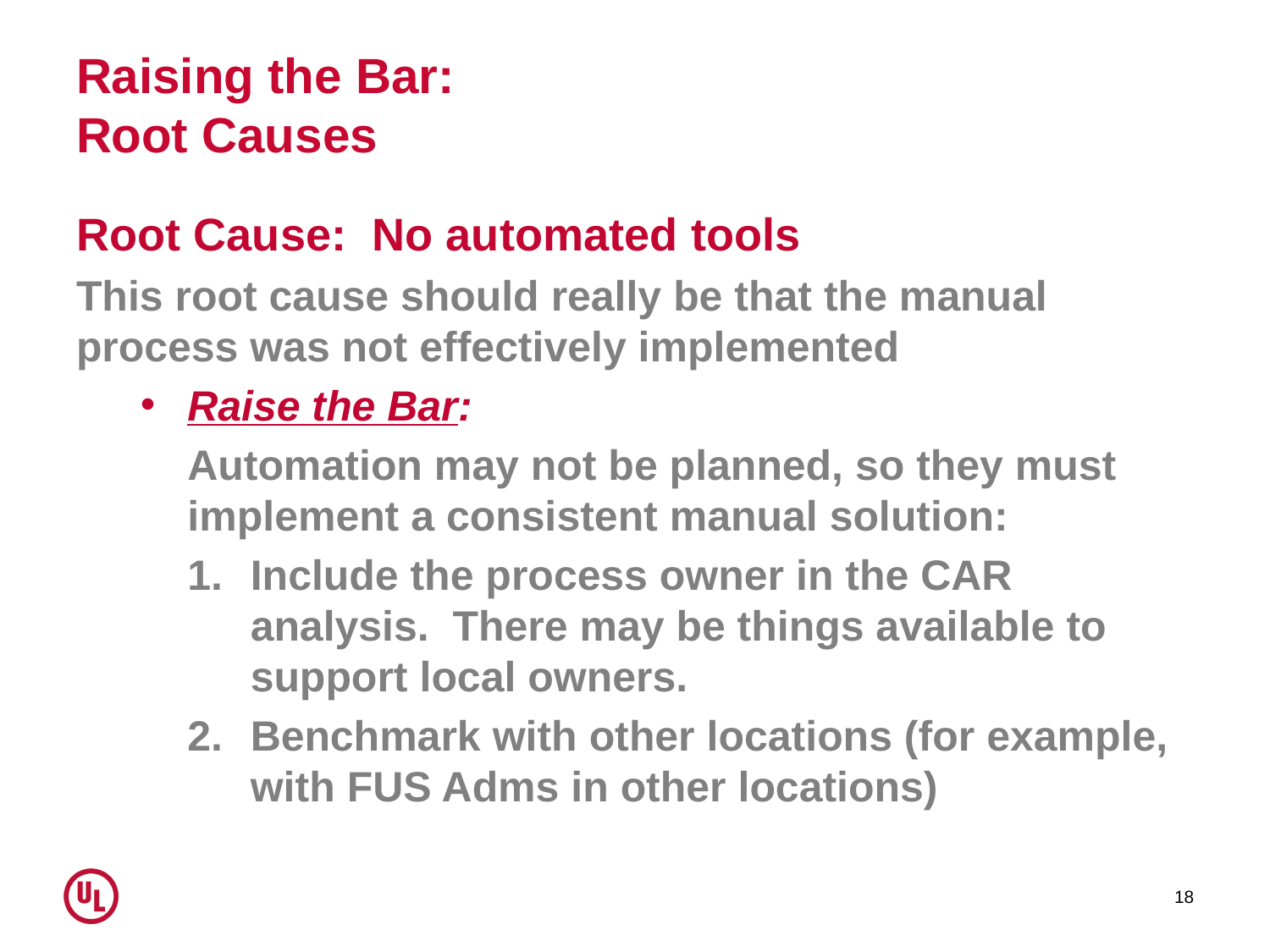

# Raising the Bar: Root Causes
Root Cause:  No automated tools
This root cause should really be that the manual process was not effectively implemented
Raise the Bar:
Automation may not be planned, so they must implement a consistent manual solution:
Include the process owner in the CAR analysis.  There may be things available to support local owners.
Benchmark with other locations (for example, with FUS Adms in other locations)
18